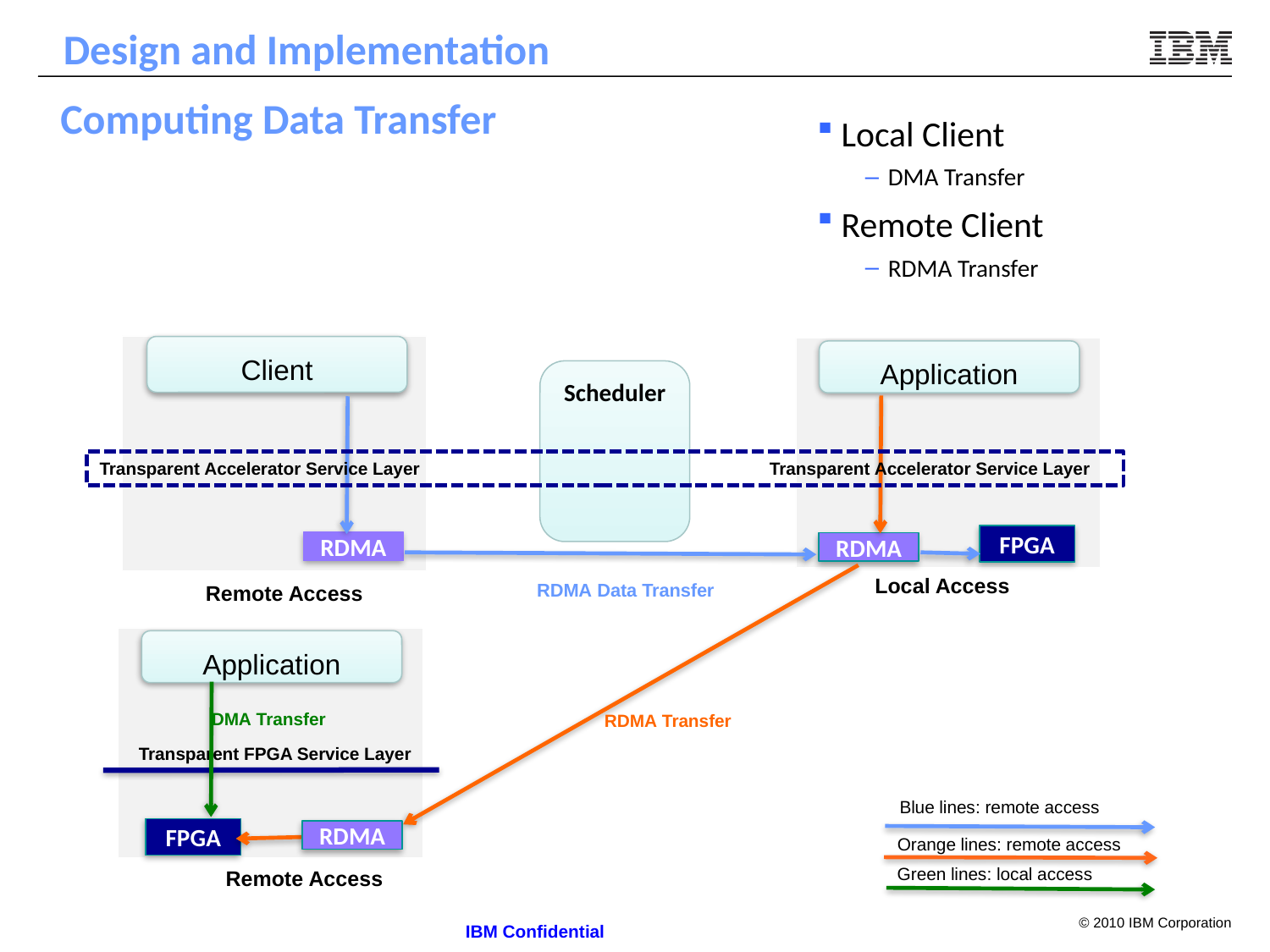

Design and Implementation
Computing Data Transfer
Local Client
DMA Transfer
Remote Client
RDMA Transfer

Client

Application
Scheduler

Transparent Accelerator Service Layer                                                                        Transparent Accelerator Service Layer

FPGA
RDMA
RDMA
Local Access
RDMA Data Transfer
Remote Access

Application
DMA Transfer
RDMA Transfer
Transparent FPGA Service Layer

 Blue lines: remote access
Orange lines: remote access
Green lines: local access
FPGA
RDMA
Remote Access